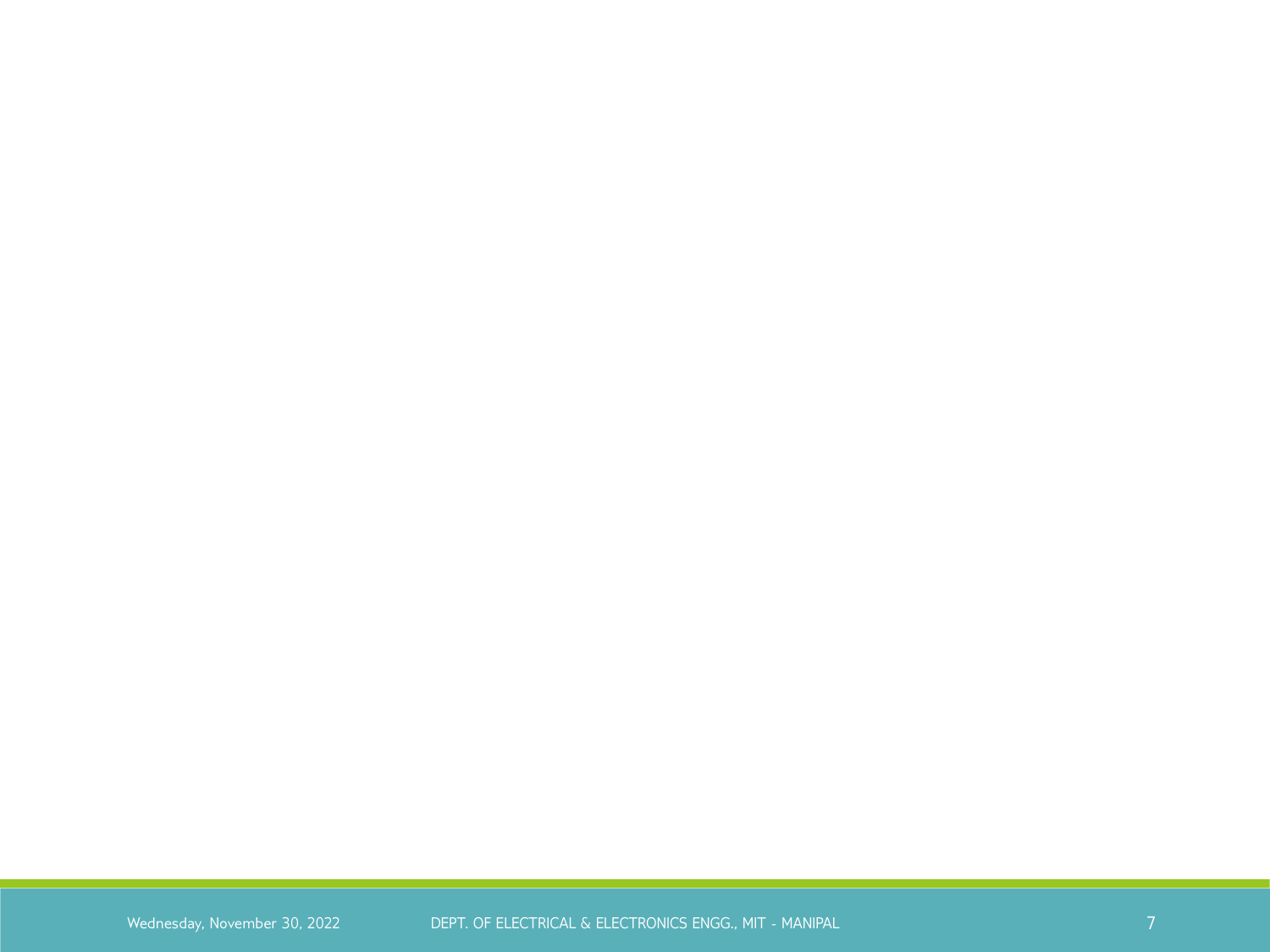

Wednesday, November 30, 2022
Dept. of Electrical & Electronics Engg., MIT - Manipal
7